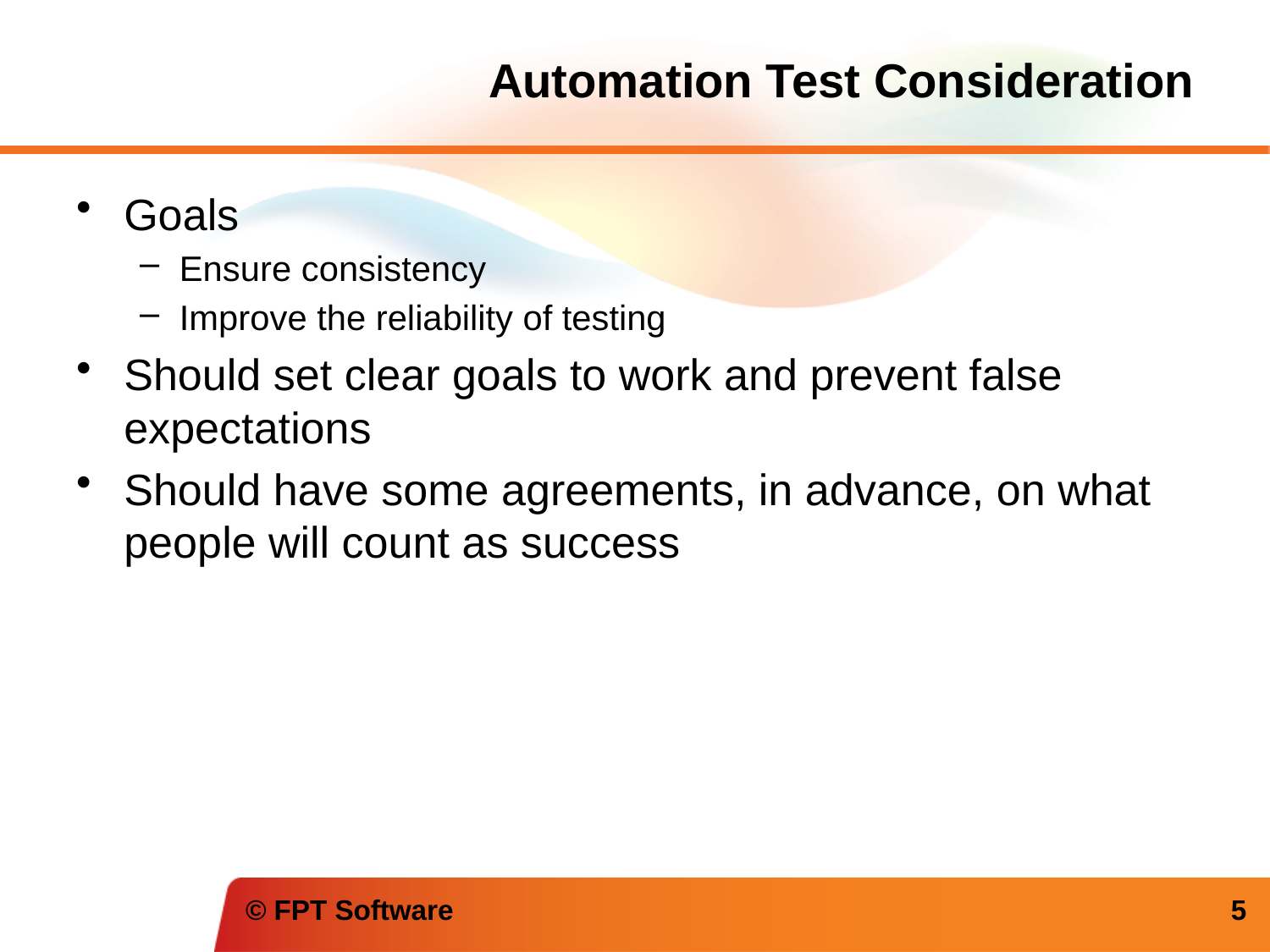

# Automation Test Consideration
Goals
Ensure consistency
Improve the reliability of testing
Should set clear goals to work and prevent false expectations
Should have some agreements, in advance, on what people will count as success